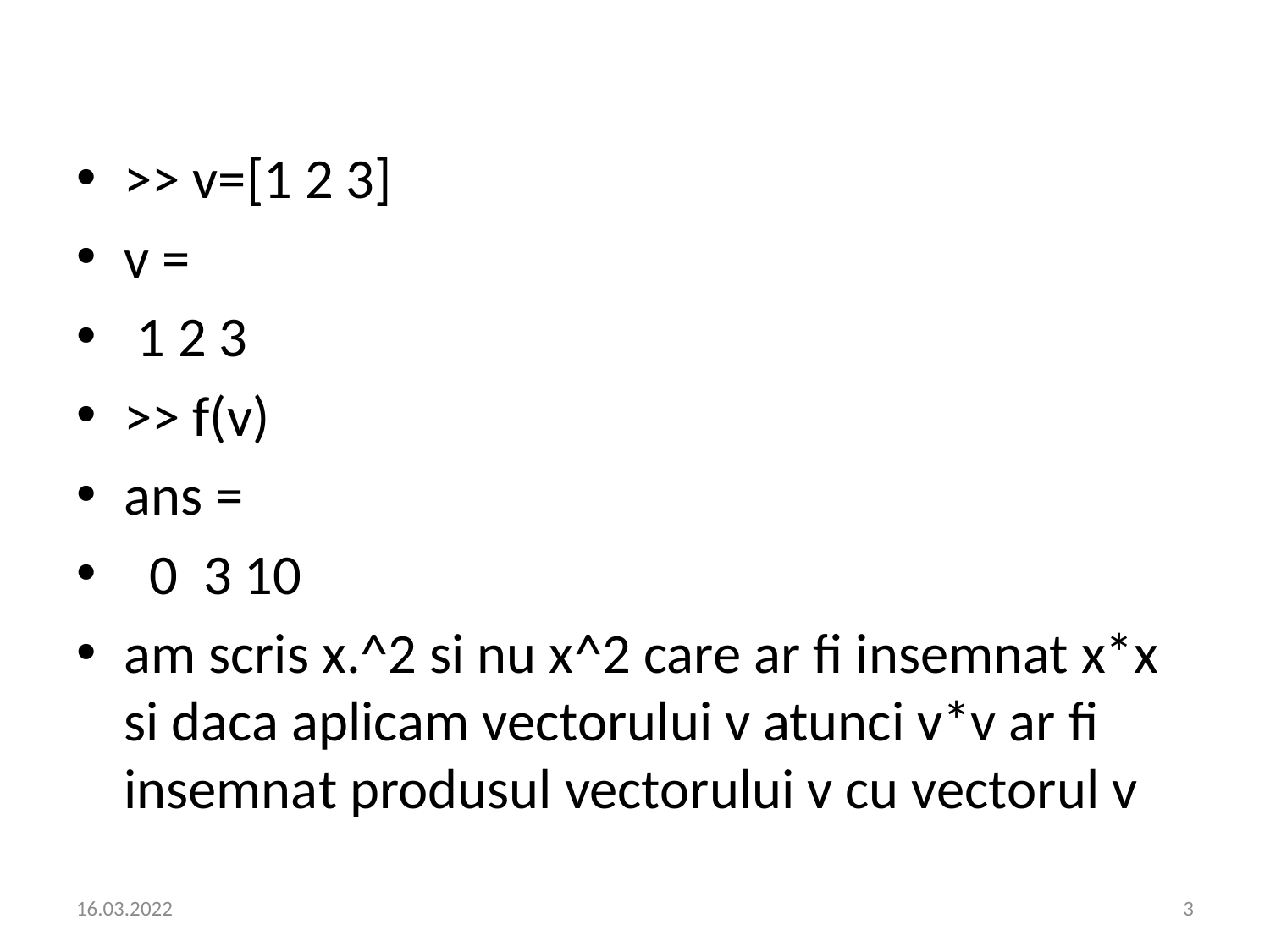

#
>> v=[1 2 3]
v =
 1 2 3
>> f(v)
ans =
  0  3 10
am scris x.^2 si nu x^2 care ar fi insemnat x*x si daca aplicam vectorului v atunci v*v ar fi insemnat produsul vectorului v cu vectorul v

16.03.2022
3